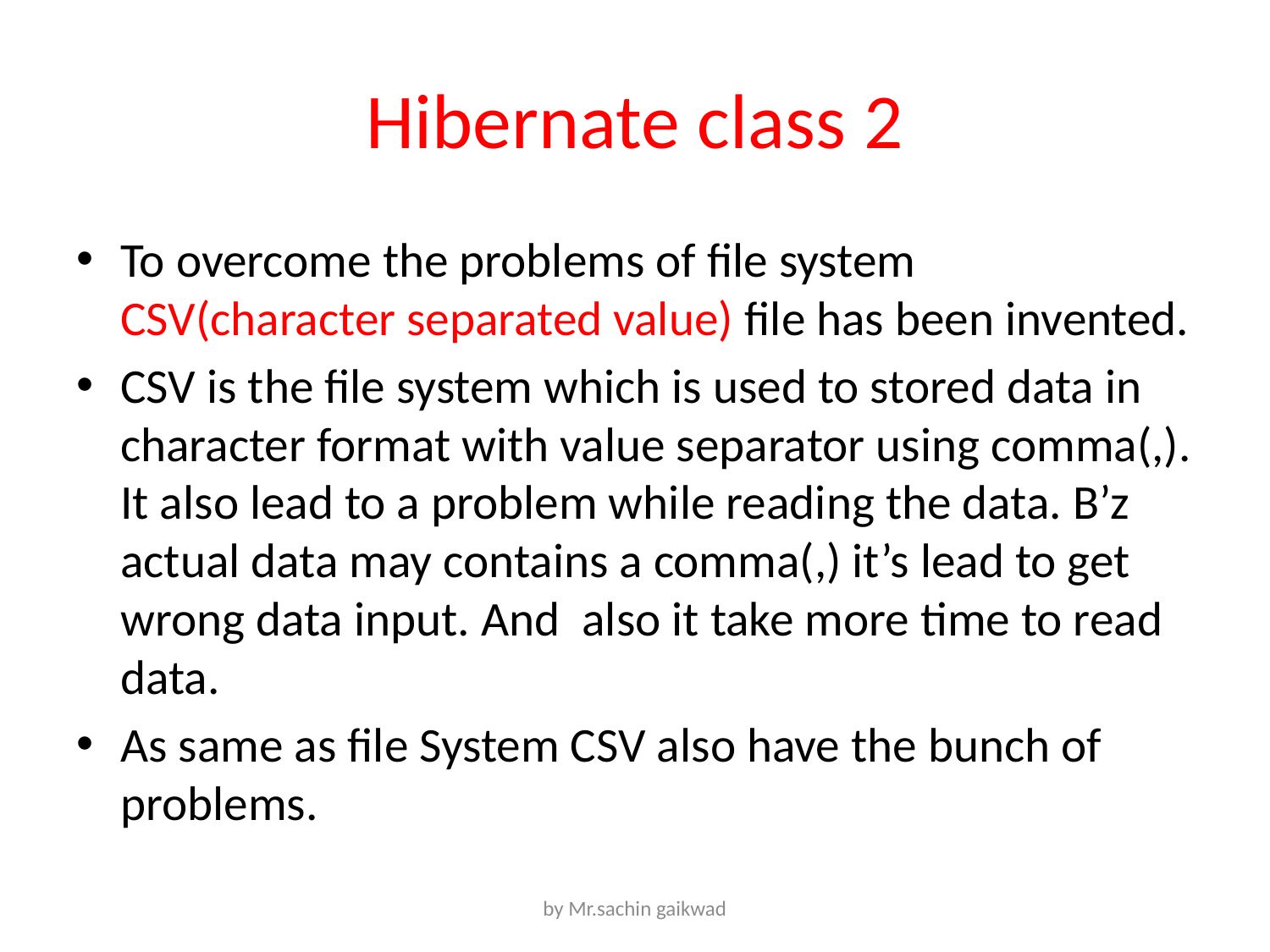

# Hibernate class 2
To overcome the problems of file system CSV(character separated value) file has been invented.
CSV is the file system which is used to stored data in character format with value separator using comma(,). It also lead to a problem while reading the data. B’z  actual data may contains a comma(,) it’s lead to get wrong data input. And  also it take more time to read data.
As same as file System CSV also have the bunch of problems.

by Mr.sachin gaikwad